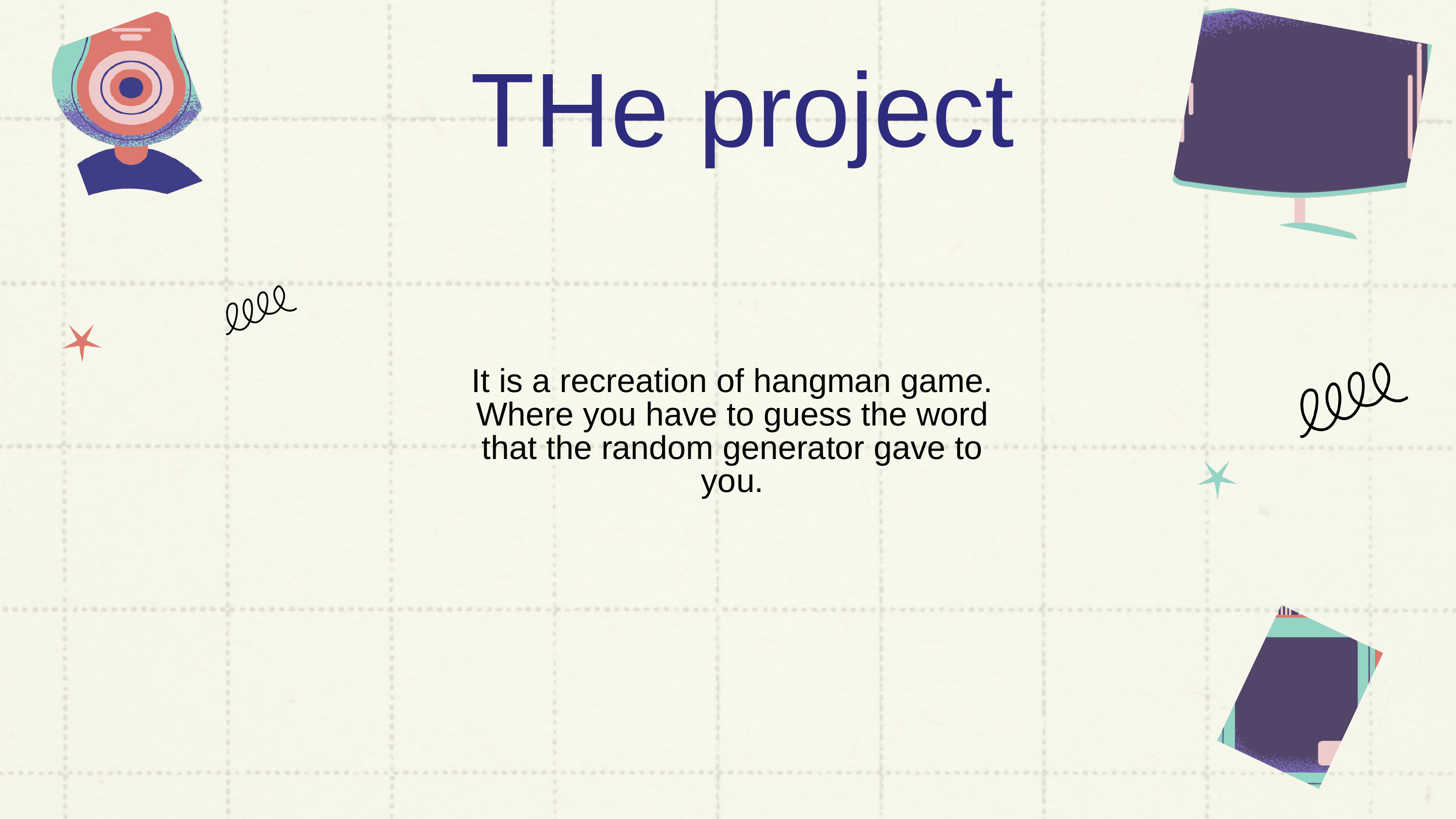

THe project

It is a recreation of hangman game. Where you have to guess the word that the random generator gave to you.